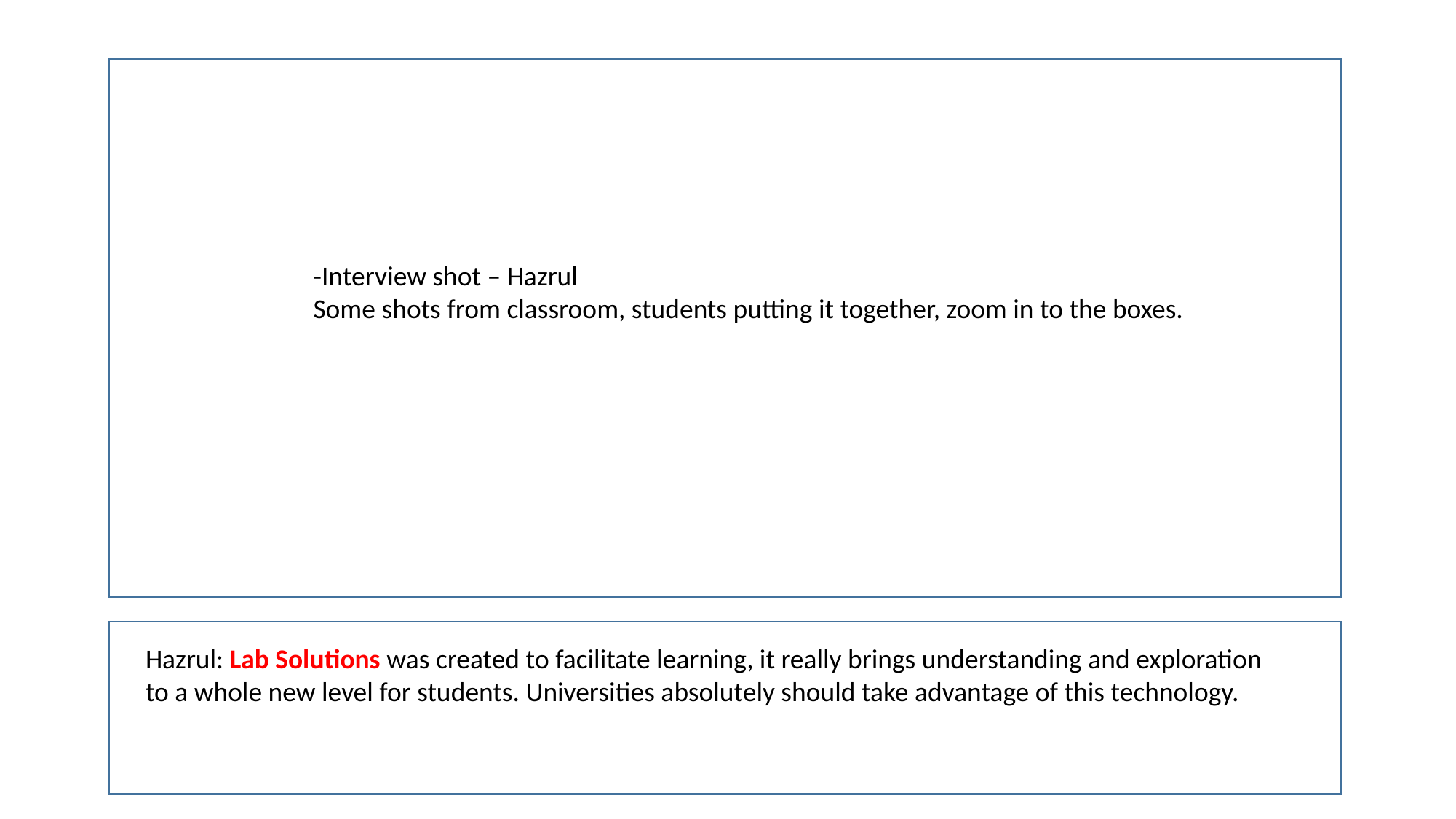

-Interview shot – Hazrul
Some shots from classroom, students putting it together, zoom in to the boxes.

Hazrul: Lab Solutions was created to facilitate learning, it really brings understanding and exploration to a whole new level for students. Universities absolutely should take advantage of this technology.